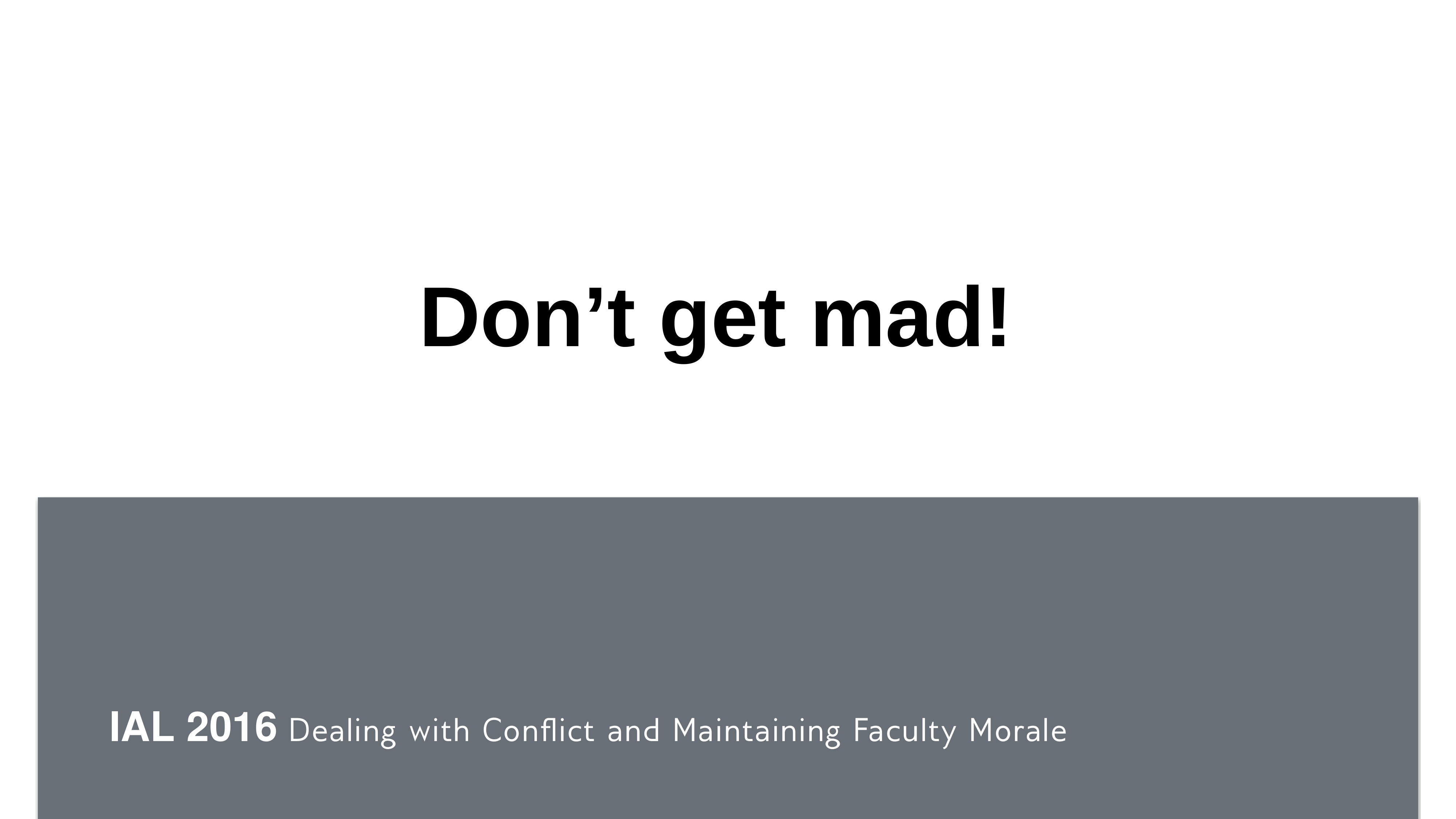

# Don’t get mad!

      IAL 2016 Dealing with Conflict and Maintaining Faculty Morale